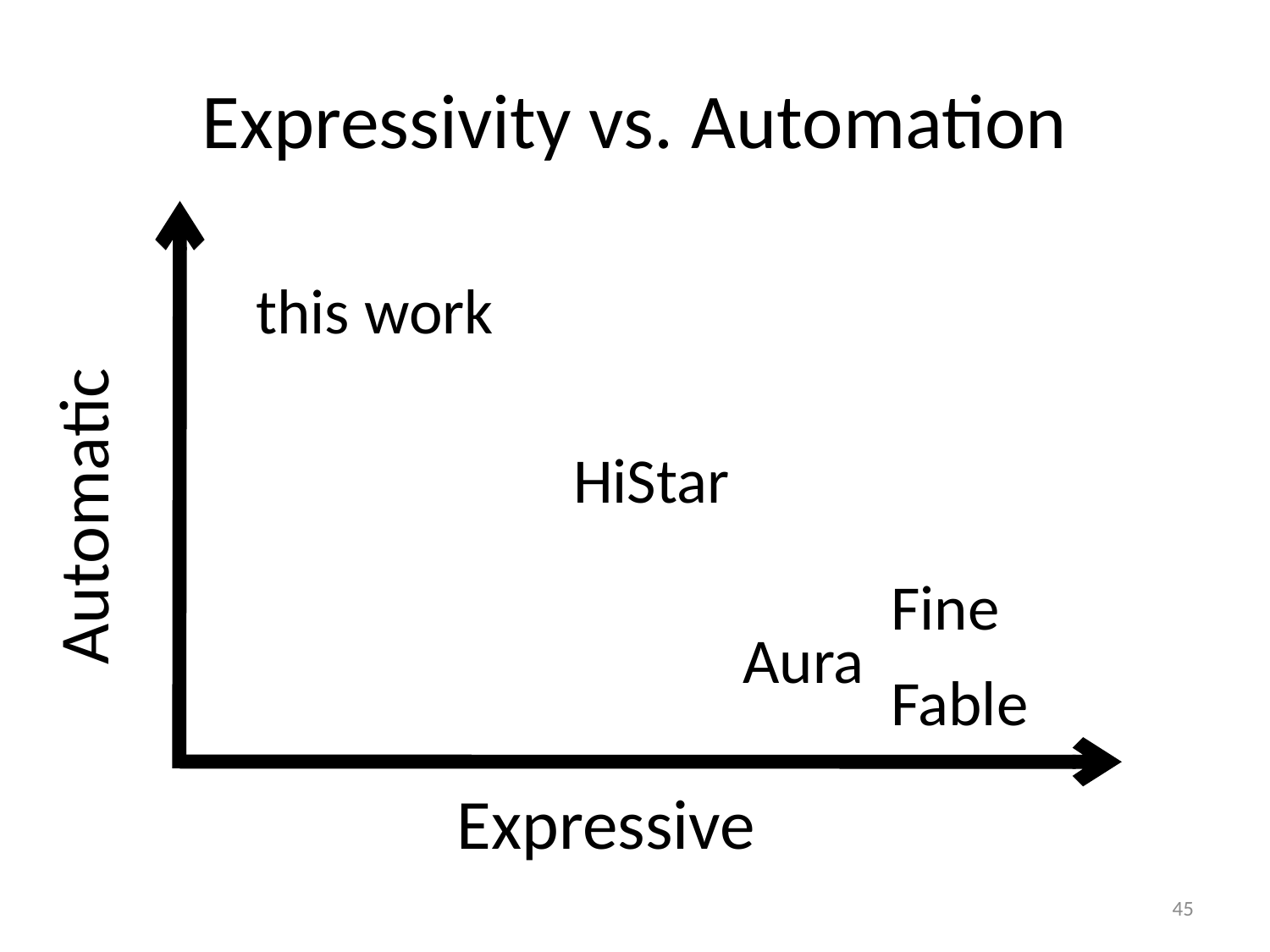

# Expressivity vs. Automation
this work
HiStar
Automatic
Fine
Aura
Fable
Expressive
45